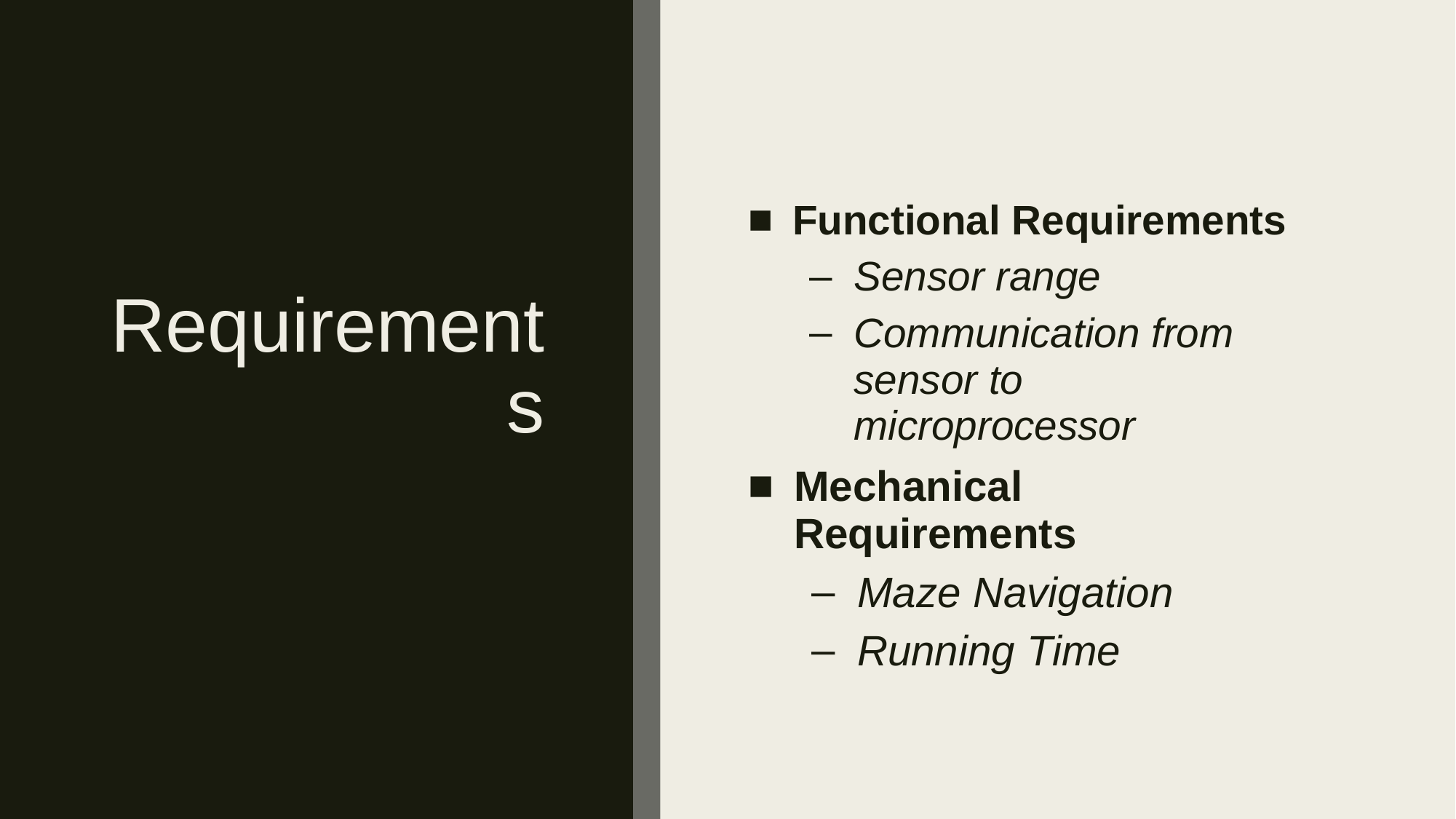

# Requirements​ ​
Functional Requirements​
Sensor range​
Communication from sensor to microprocessor​

Mechanical Requirements
Maze Navigation​
Running Time